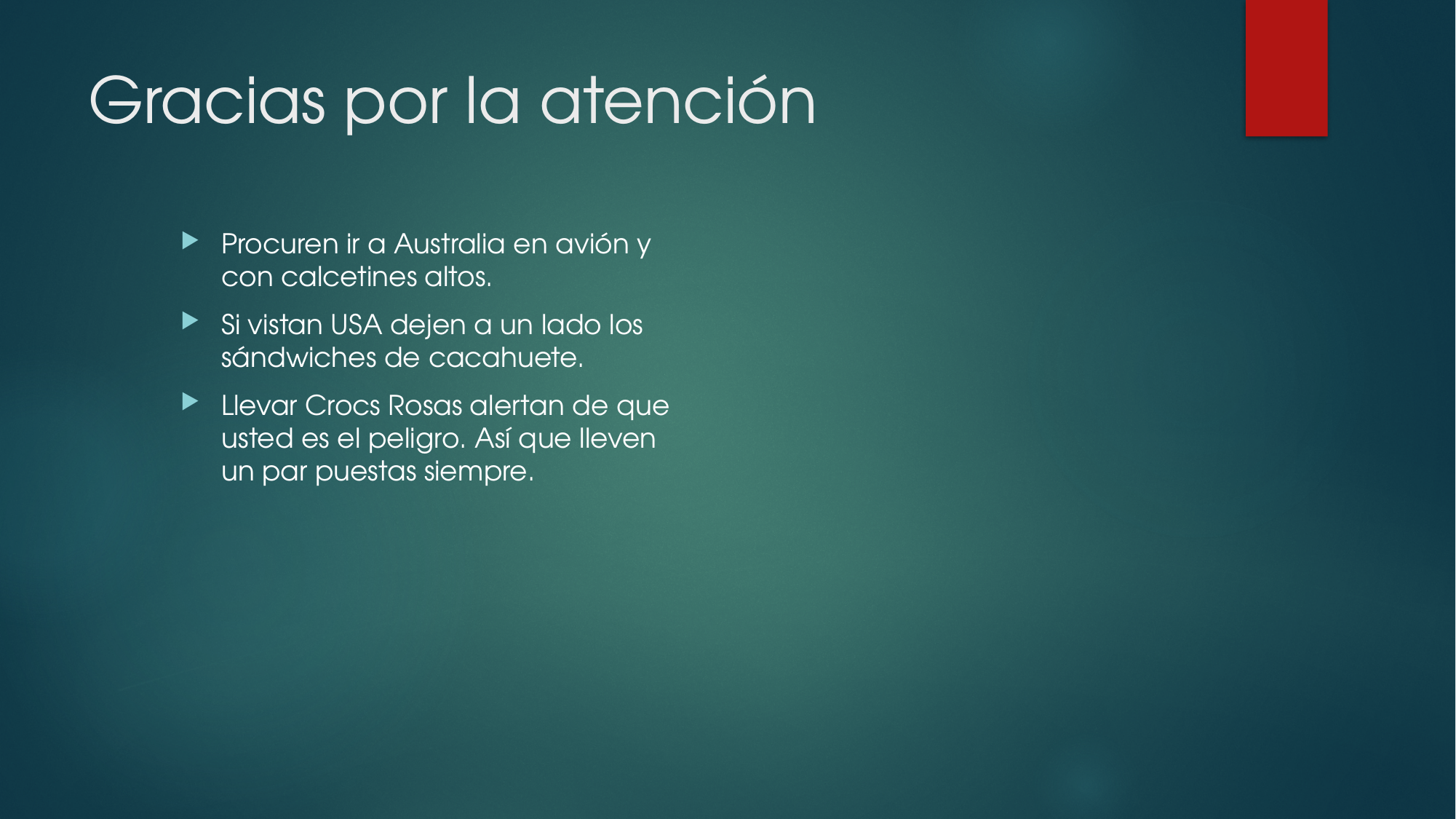

# Gracias por la atención
Procuren ir a Australia en avión y con calcetines altos.
Si vistan USA dejen a un lado los sándwiches de cacahuete.
Llevar Crocs Rosas alertan de que usted es el peligro. Así que lleven un par puestas siempre.